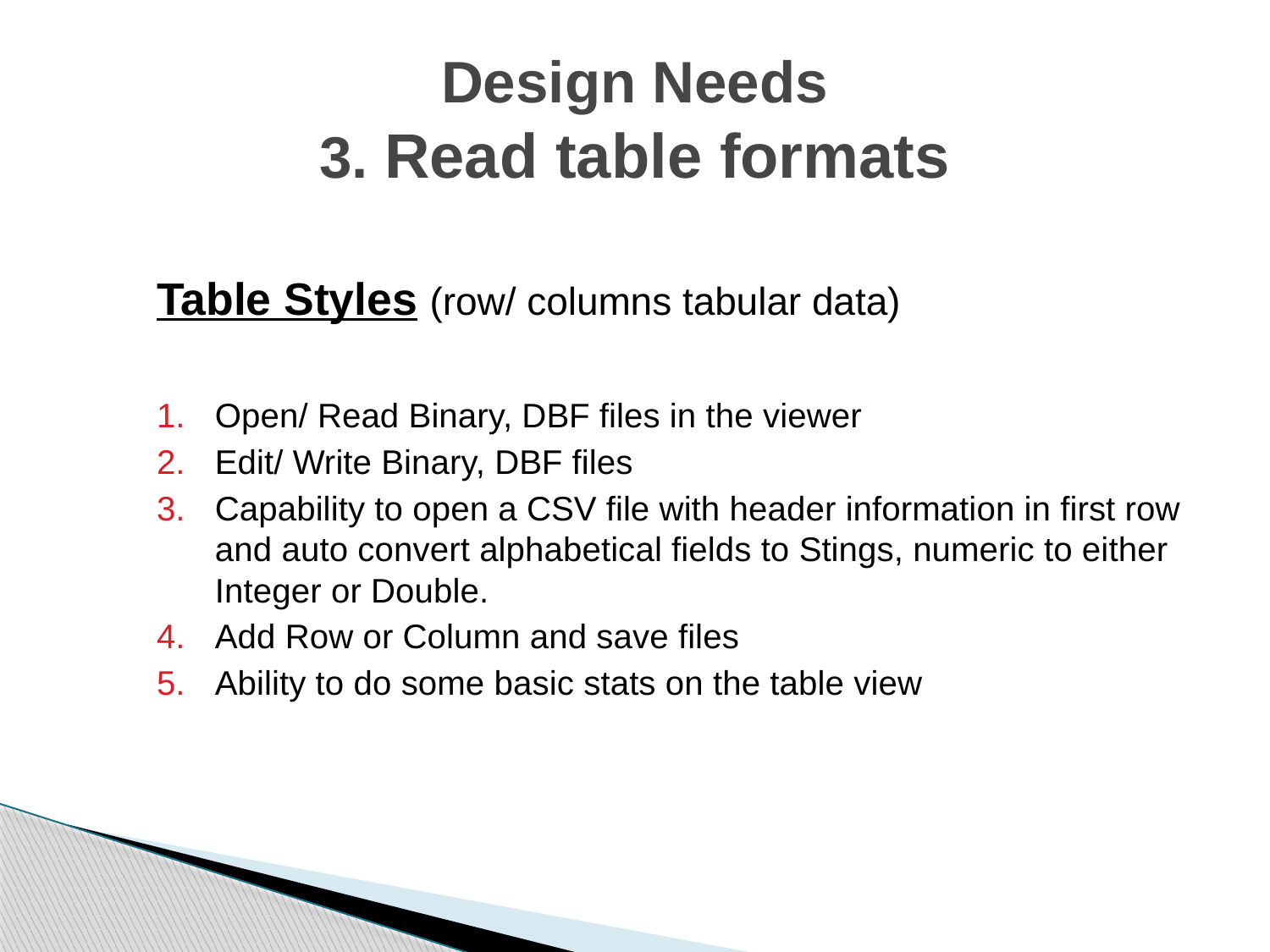

# Design Needs 3. Read table formats

Table Styles (row/ columns tabular data)

Open/ Read Binary, DBF files in the viewer
Edit/ Write Binary, DBF files
Capability to open a CSV file with header information in first row and auto convert alphabetical fields to Stings, numeric to either Integer or Double.
Add Row or Column and save files
Ability to do some basic stats on the table view